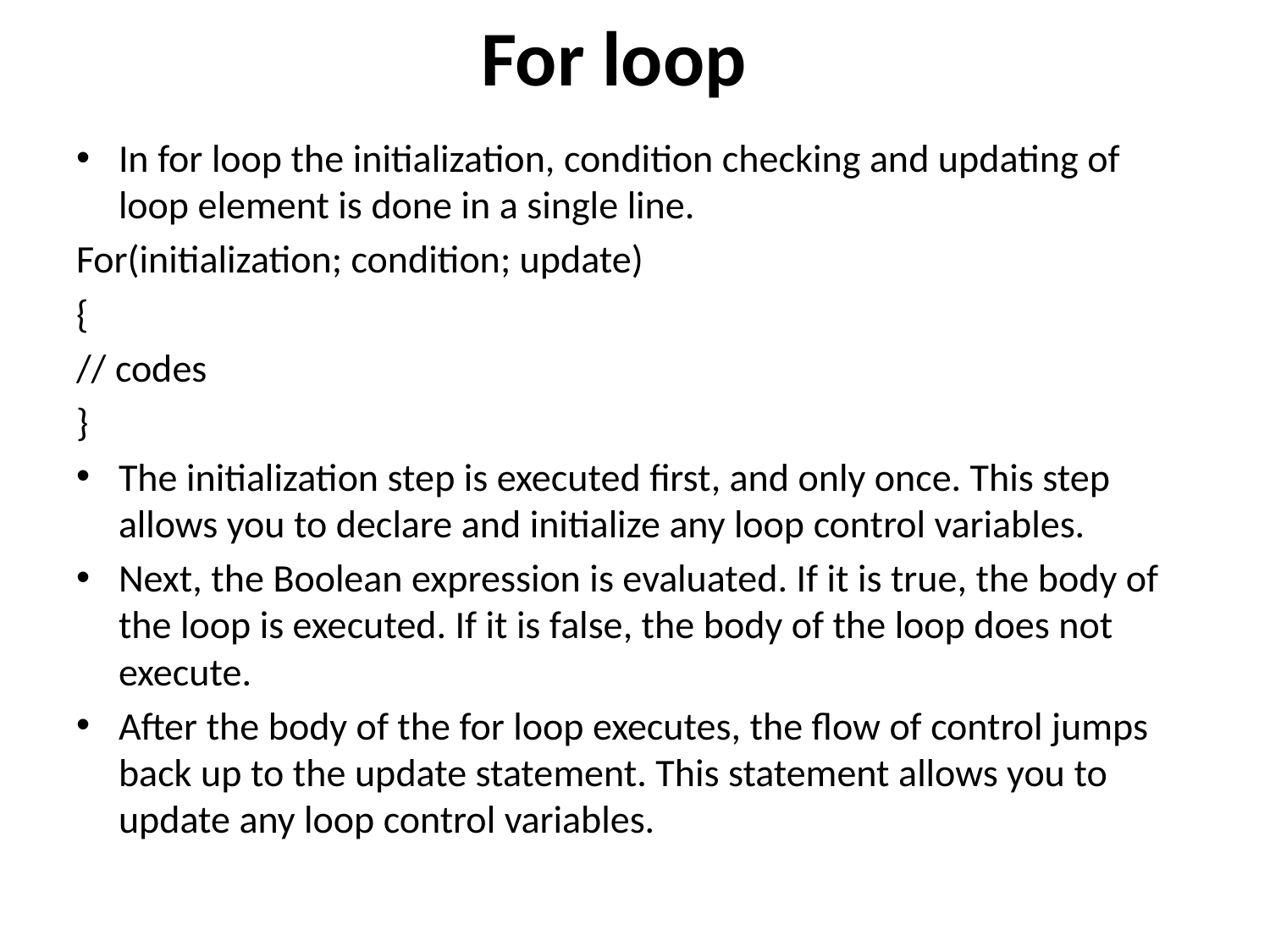

# For loop
In for loop the initialization, condition checking and updating of loop element is done in a single line.
For(initialization; condition; update)
{
// codes
}
The initialization step is executed first, and only once. This step allows you to declare and initialize any loop control variables.
Next, the Boolean expression is evaluated. If it is true, the body of the loop is executed. If it is false, the body of the loop does not execute.
After the body of the for loop executes, the flow of control jumps back up to the update statement. This statement allows you to update any loop control variables.